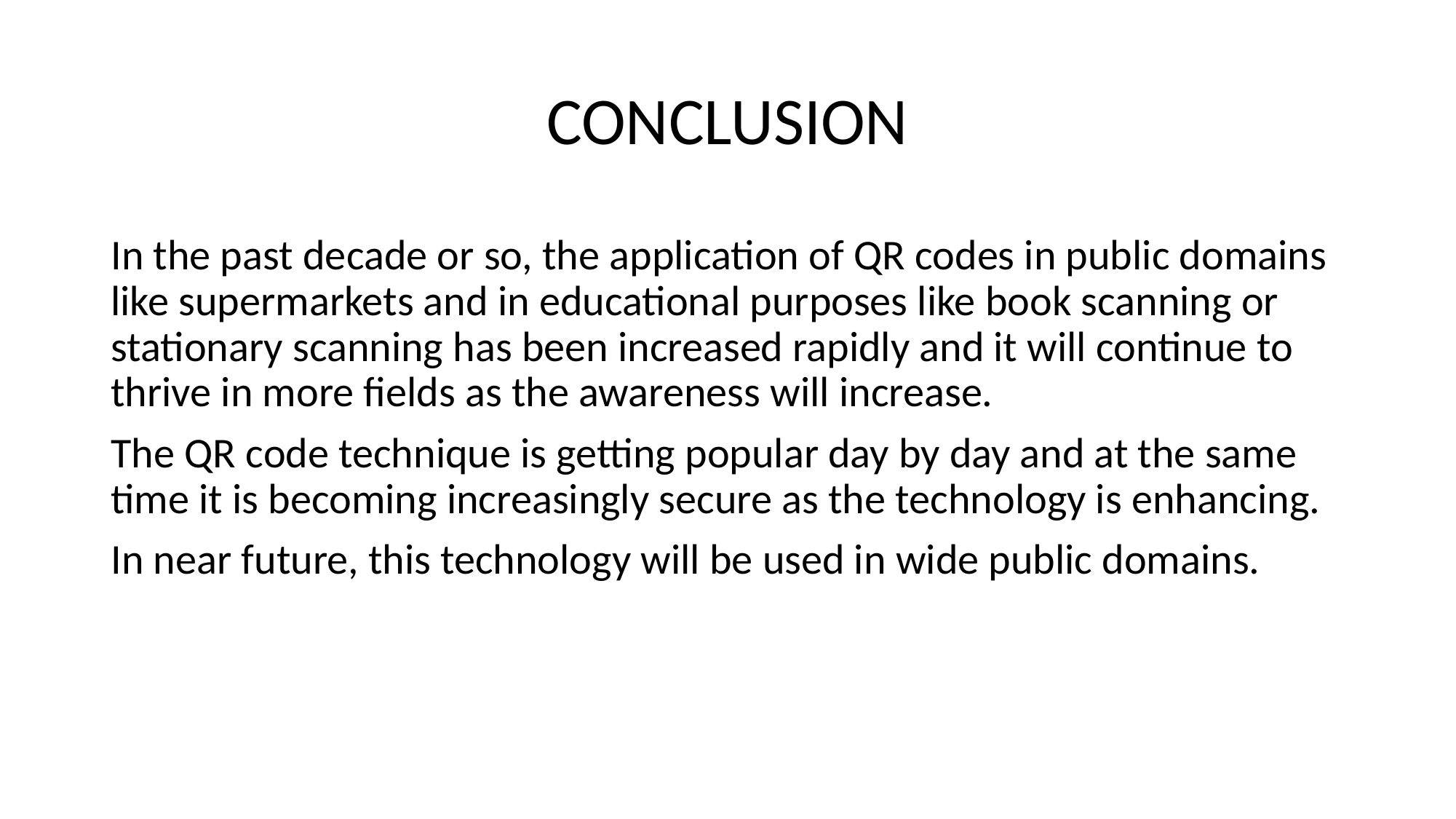

# CONCLUSION
In the past decade or so, the application of QR codes in public domains like supermarkets and in educational purposes like book scanning or stationary scanning has been increased rapidly and it will continue to thrive in more fields as the awareness will increase.
The QR code technique is getting popular day by day and at the same time it is becoming increasingly secure as the technology is enhancing.
In near future, this technology will be used in wide public domains.